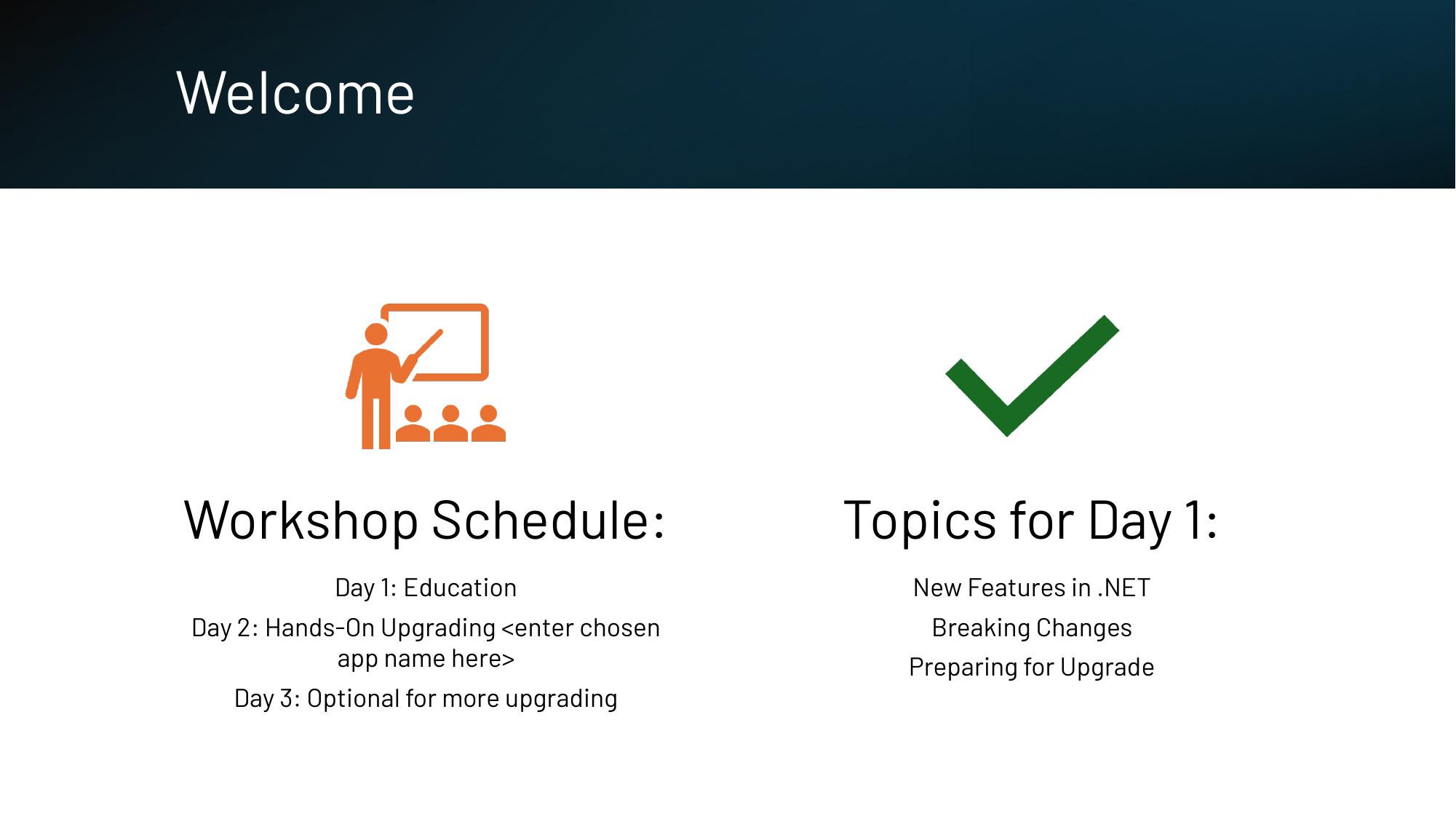

# Welcome
Workshop Schedule:
Day 1: Education
Day 2: Hands-On Upgrading <enter chosen app name here>
Day 3: Optional for more upgrading
Topics for Day 1:
New Features in .NET
Breaking Changes
Preparing for Upgrade